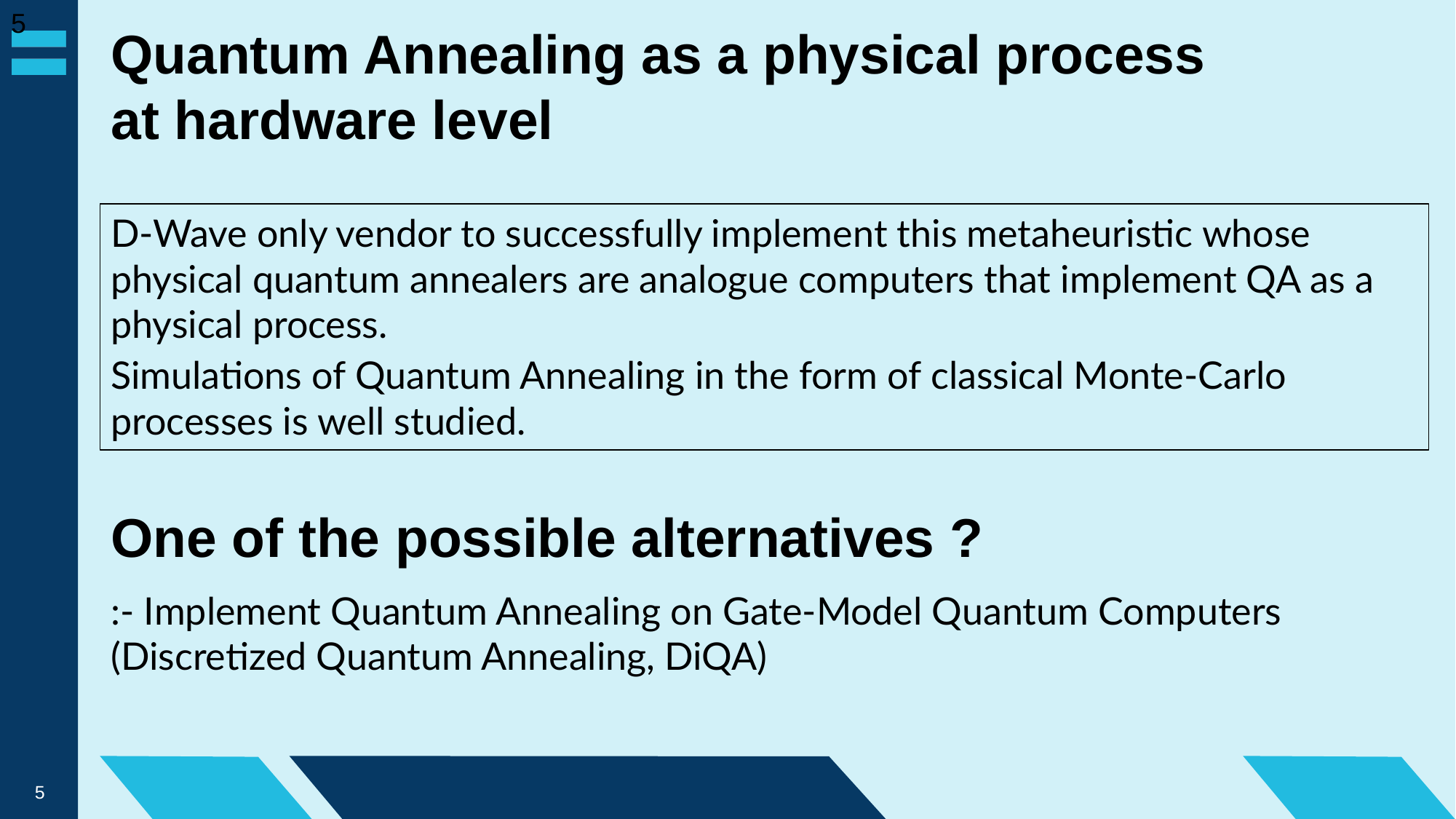

5
# Quantum Annealing as a physical process at hardware level
D-Wave only vendor to successfully implement this metaheuristic whose physical quantum annealers are analogue computers that implement QA as a physical process.
Simulations of Quantum Annealing in the form of classical Monte-Carlo processes is well studied.

One of the possible alternatives ?

:- Implement Quantum Annealing on Gate-Model Quantum Computers (Discretized Quantum Annealing, DiQA)